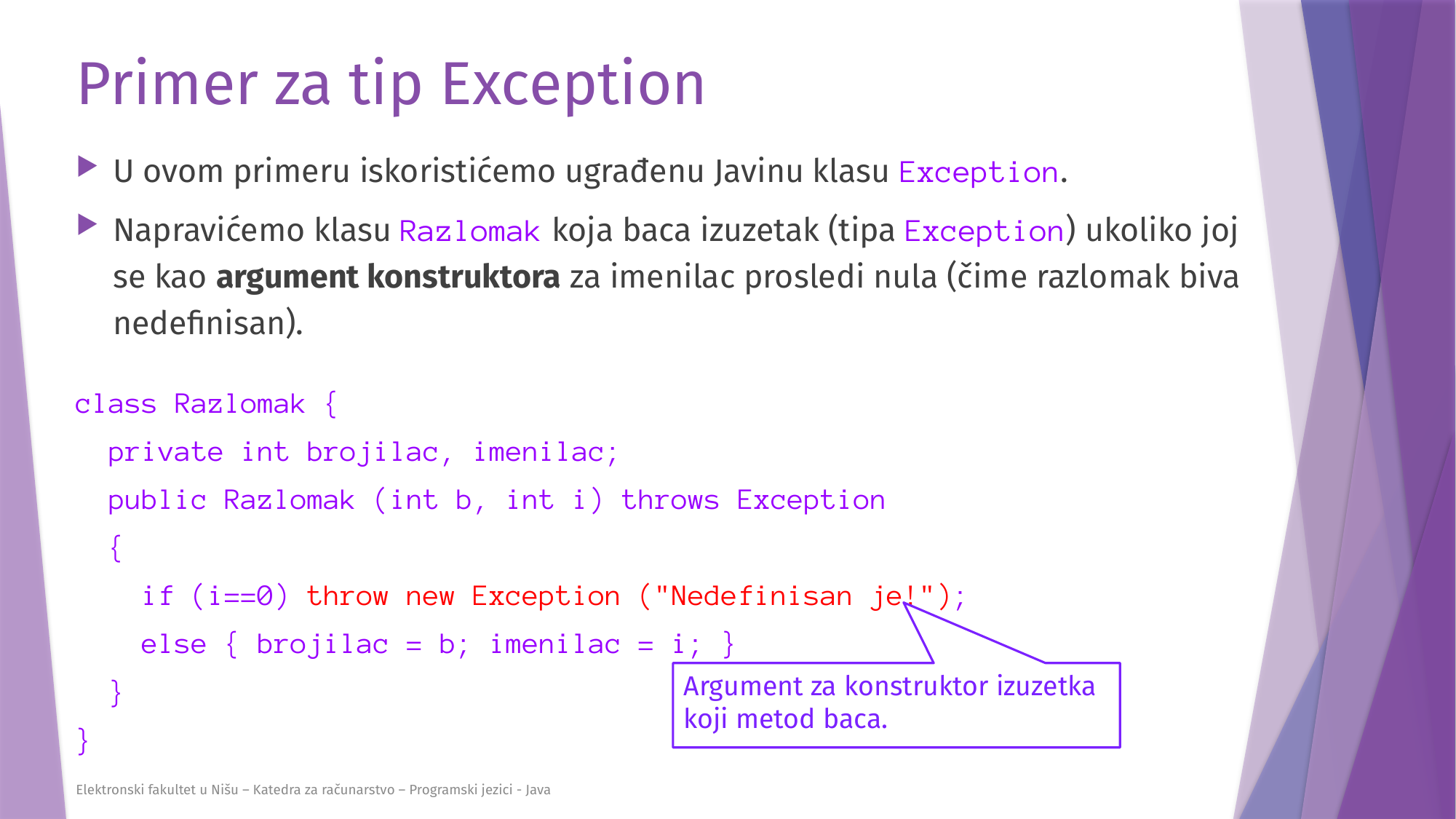

# Primer za tip Exception
U ovom primeru iskoristićemo ugrađenu Javinu klasu Exception.
Napravićemo klasu Razlomak koja baca izuzetak (tipa Exception) ukoliko joj se kao argument konstruktora za imenilac prosledi nula (čime razlomak biva nedefinisan).

class Razlomak {
  private int brojilac, imenilac;
  public Razlomak (int b, int i) throws Exception
  {
    if (i==0) throw new Exception ("Nedefinisan je!");
    else { brojilac = b; imenilac = i; }
  }
}
Argument za konstruktor izuzetka koji metod baca.
Elektronski fakultet u Nišu – Katedra za računarstvo – Programski jezici - Java